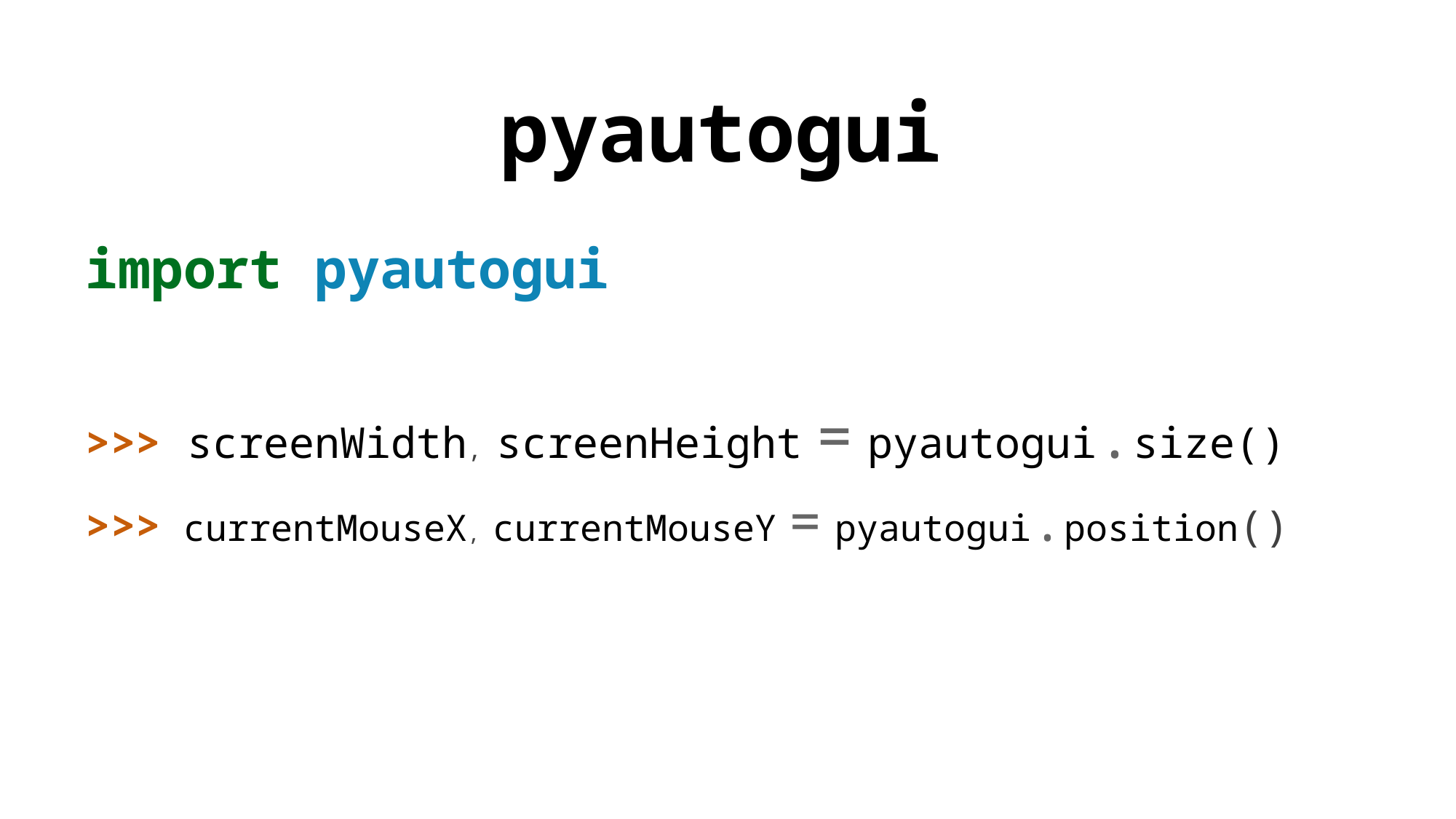

pyautogui
import pyautogui
>>> screenWidth, screenHeight = pyautogui.size()
>>> currentMouseX, currentMouseY = pyautogui.position()